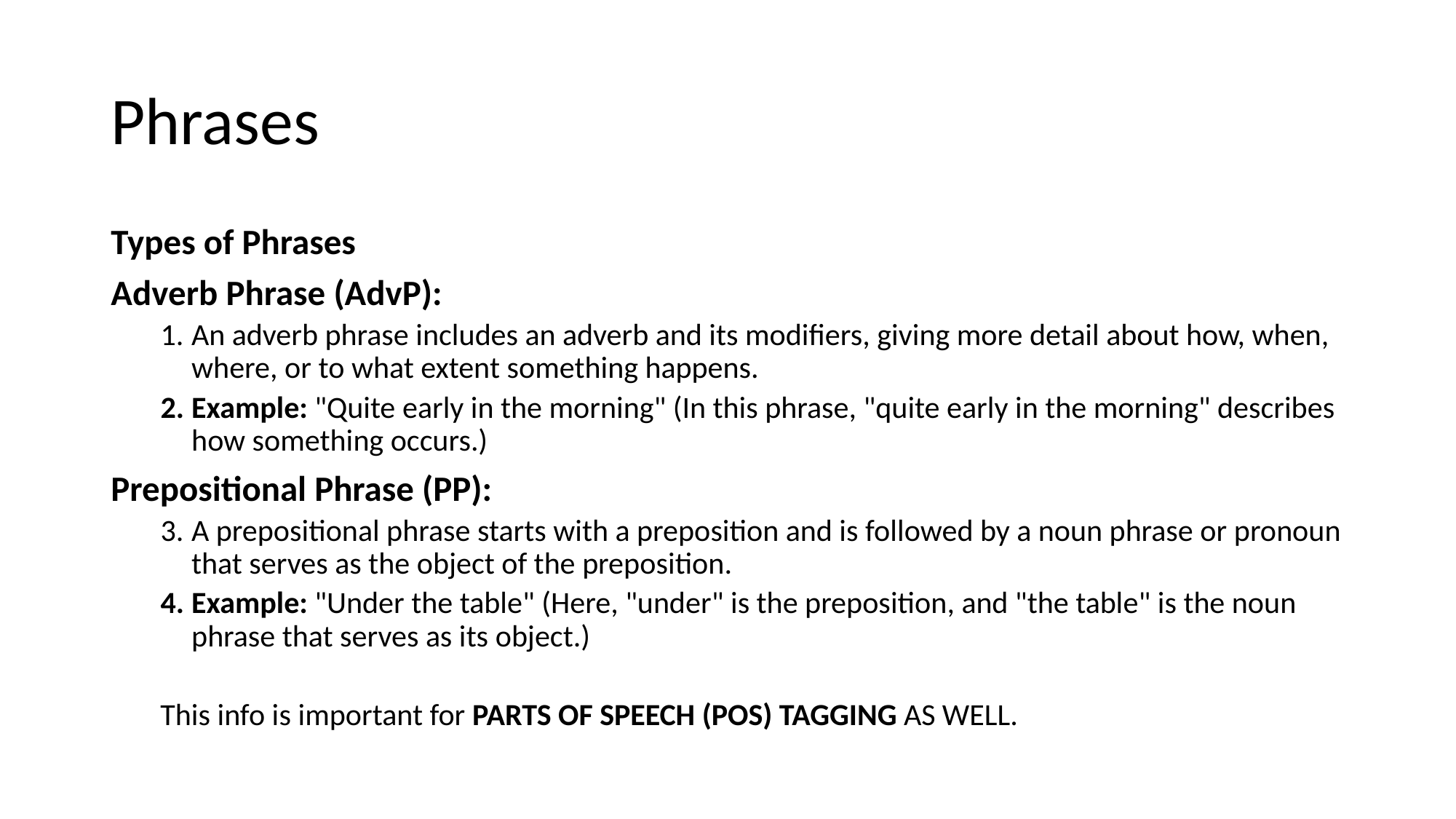

# Phrases
Types of Phrases
Adverb Phrase (AdvP):
An adverb phrase includes an adverb and its modifiers, giving more detail about how, when, where, or to what extent something happens.
Example: "Quite early in the morning" (In this phrase, "quite early in the morning" describes how something occurs.)
Prepositional Phrase (PP):
A prepositional phrase starts with a preposition and is followed by a noun phrase or pronoun that serves as the object of the preposition.
Example: "Under the table" (Here, "under" is the preposition, and "the table" is the noun phrase that serves as its object.)

This info is important for PARTS OF SPEECH (POS) TAGGING AS WELL.